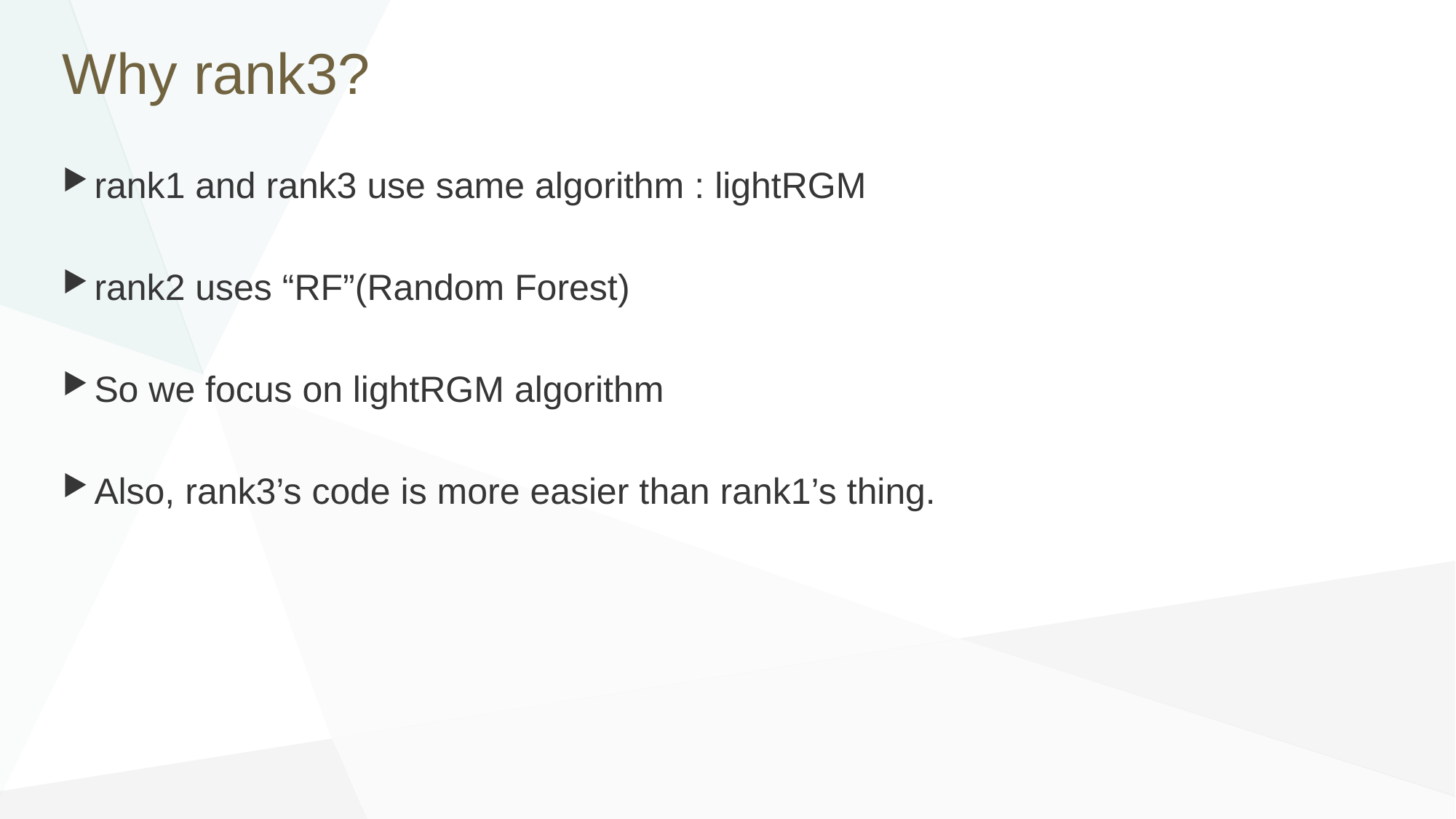

# Why rank3?
rank1 and rank3 use same algorithm : lightRGM

rank2 uses “RF”(Random Forest)

So we focus on lightRGM algorithm

Also, rank3’s code is more easier than rank1’s thing.